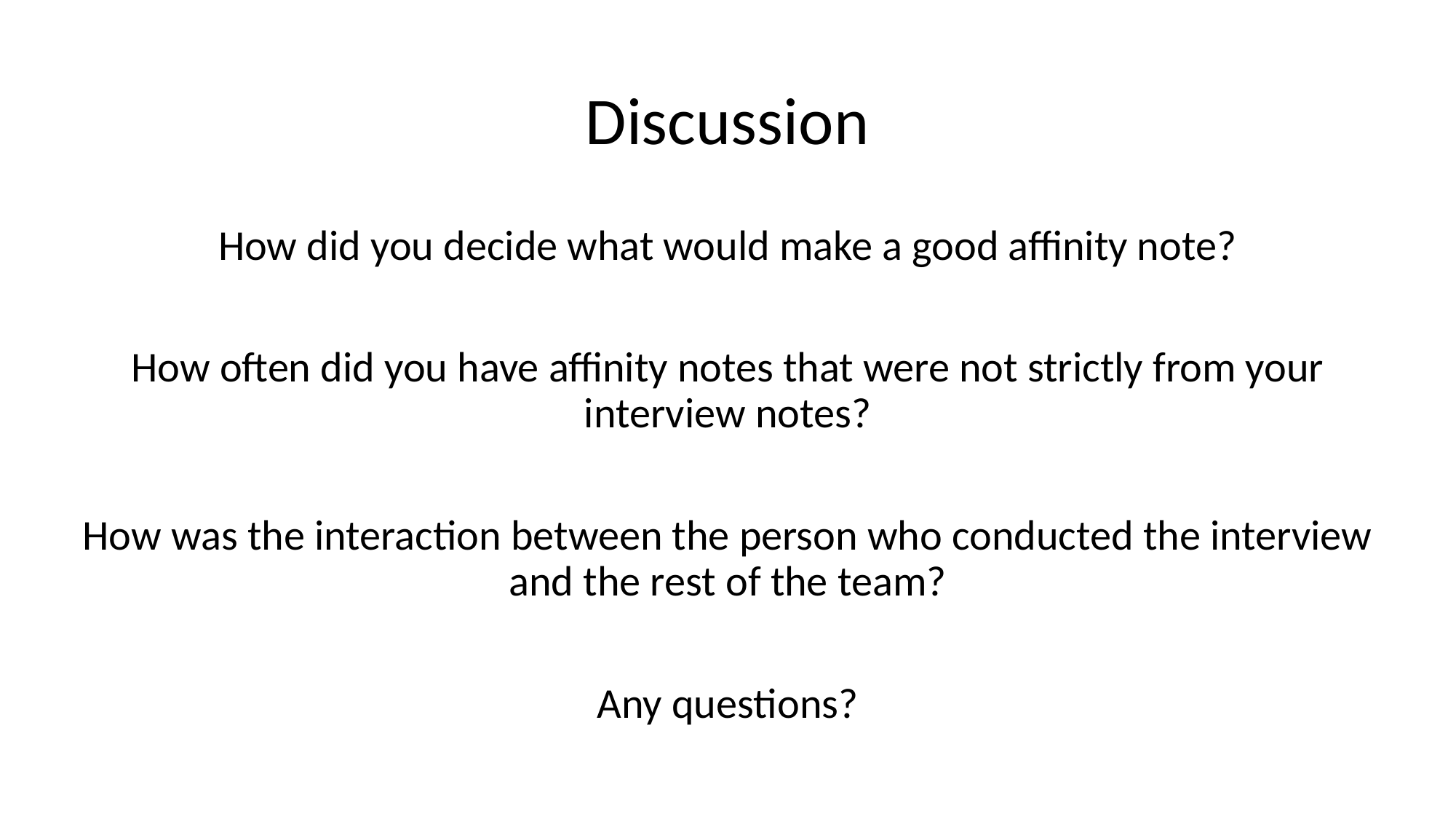

# Discussion
How did you decide what would make a good affinity note?

How often did you have affinity notes that were not strictly from your interview notes?

How was the interaction between the person who conducted the interview and the rest of the team?

Any questions?